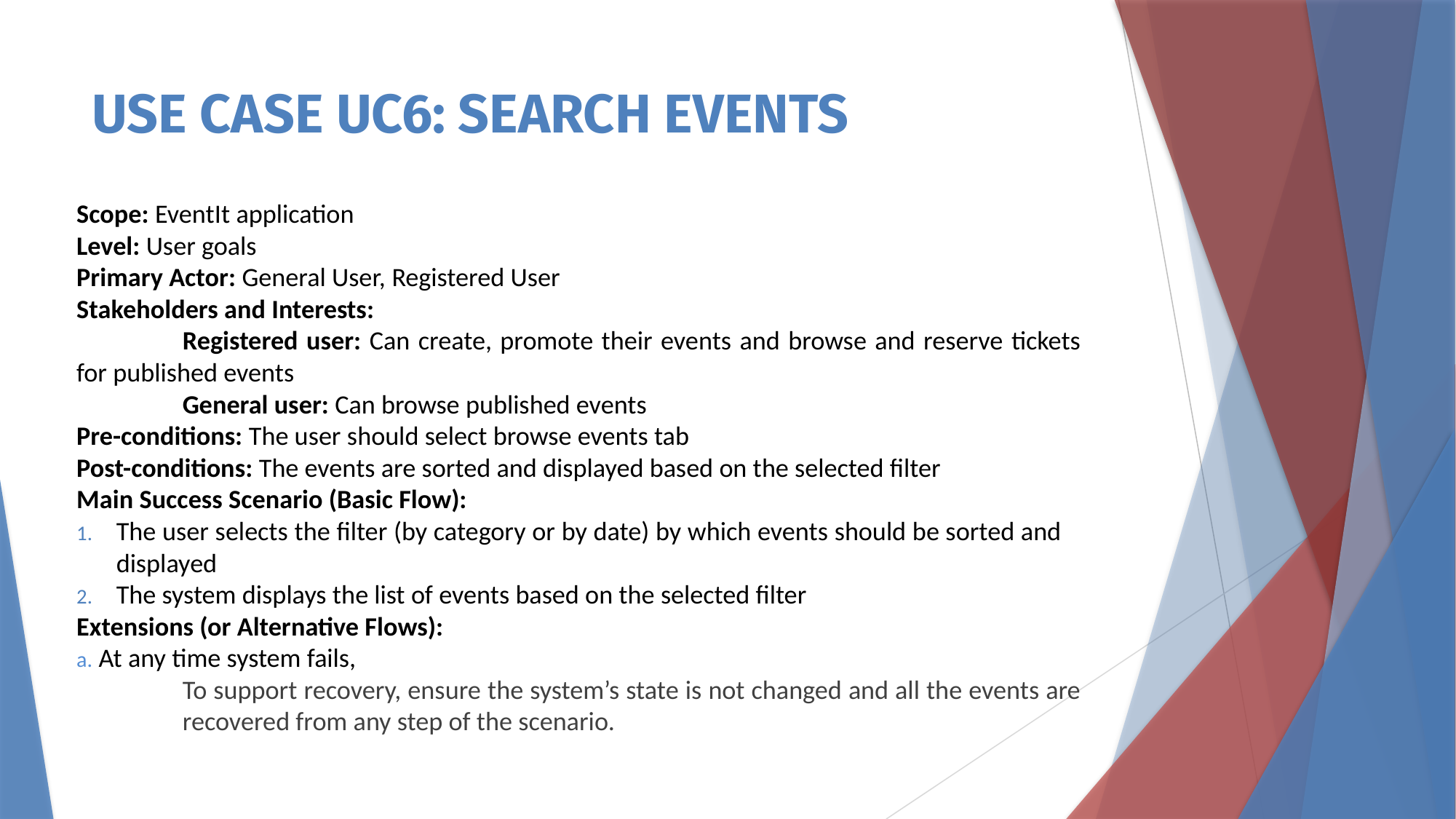

# USE CASE UC6: SEARCH EVENTS
Scope: EventIt application
Level: User goals
Primary Actor: General User, Registered User
Stakeholders and Interests:
	Registered user: Can create, promote their events and browse and reserve tickets for published events
	General user: Can browse published events
Pre-conditions: The user should select browse events tab
Post-conditions: The events are sorted and displayed based on the selected filter
Main Success Scenario (Basic Flow):
The user selects the filter (by category or by date) by which events should be sorted and    displayed
The system displays the list of events based on the selected filter
Extensions (or Alternative Flows):
a. At any time system fails,
	To support recovery, ensure the system’s state is not changed and all the events are 	recovered from any step of the scenario.